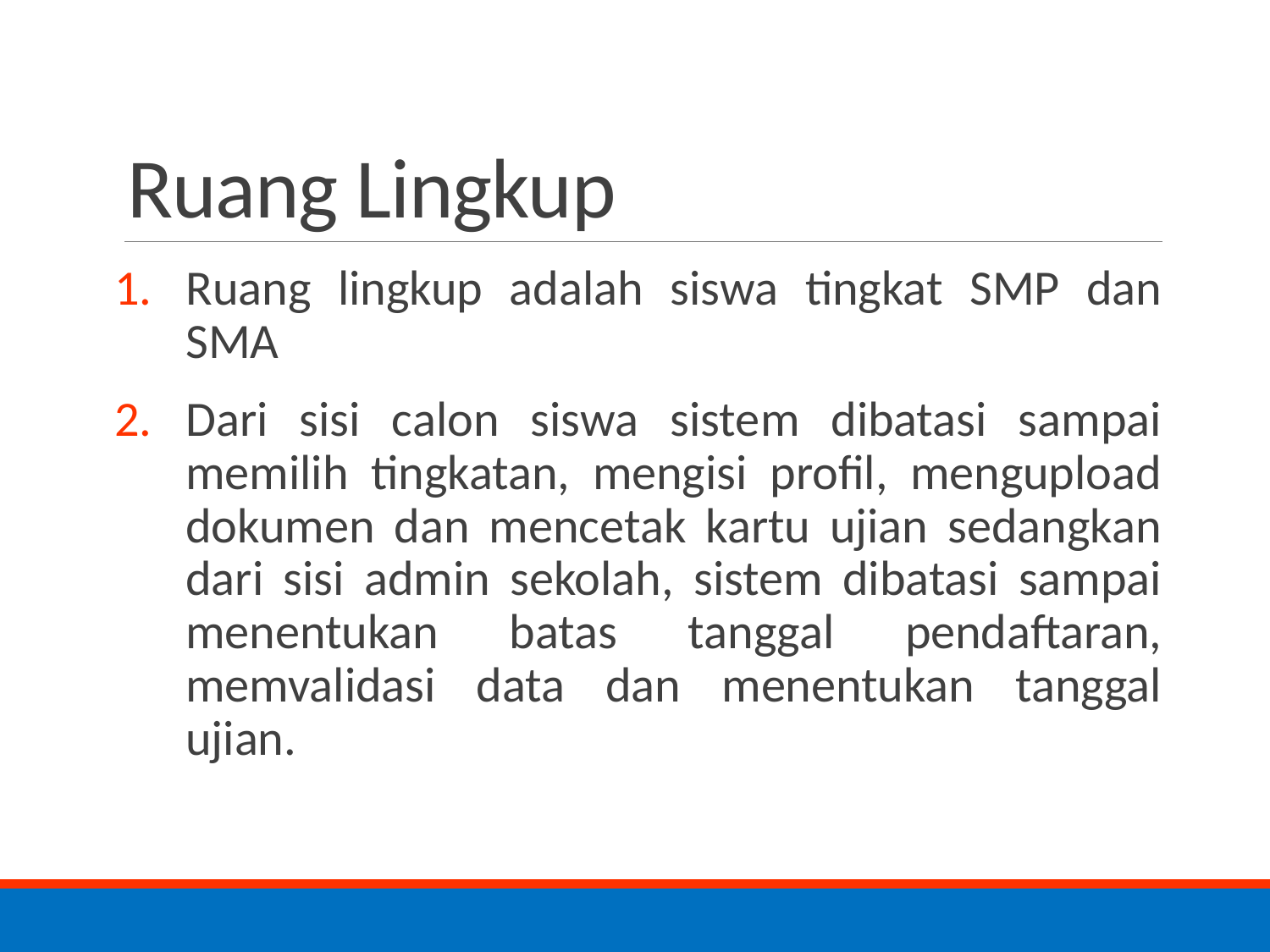

# Ruang Lingkup
Ruang lingkup adalah siswa tingkat SMP dan SMA
Dari sisi calon siswa sistem dibatasi sampai memilih tingkatan, mengisi profil, mengupload dokumen dan mencetak kartu ujian sedangkan dari sisi admin sekolah, sistem dibatasi sampai menentukan batas tanggal pendaftaran, memvalidasi data dan menentukan tanggal ujian.